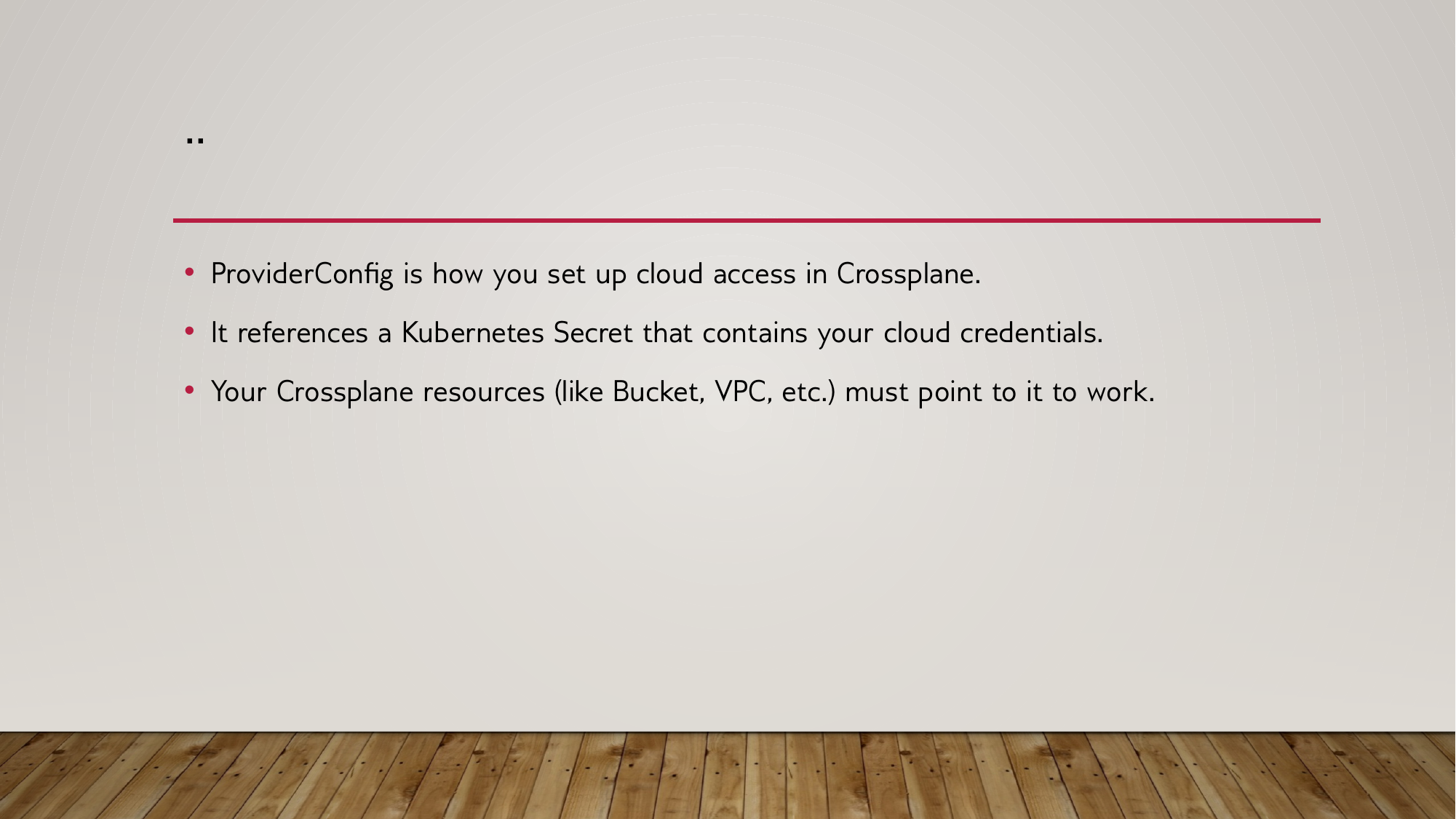

# ..
ProviderConfig is how you set up cloud access in Crossplane.
It references a Kubernetes Secret that contains your cloud credentials.
Your Crossplane resources (like Bucket, VPC, etc.) must point to it to work.